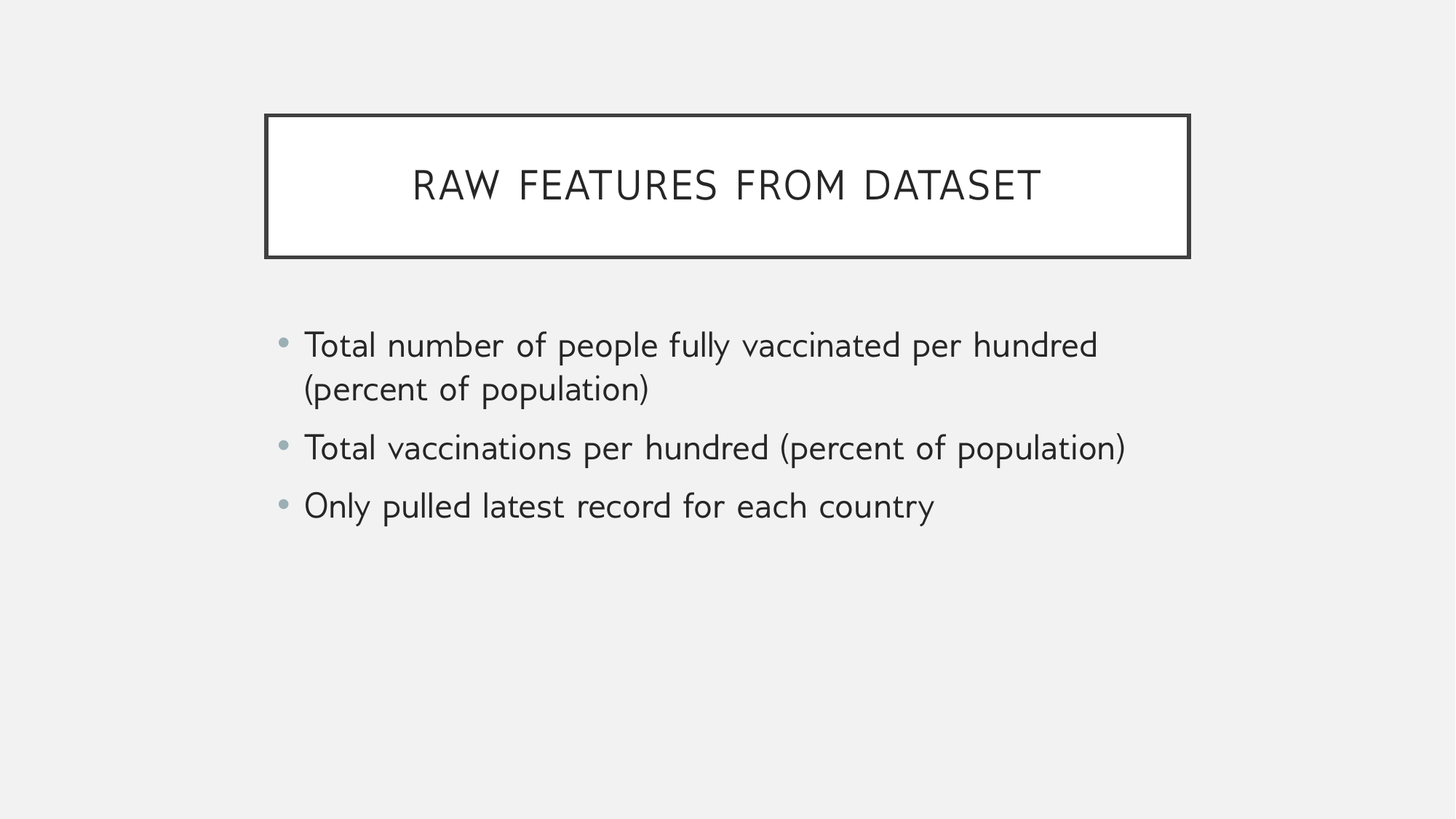

# Raw Features from Dataset
Total number of people fully vaccinated per hundred (percent of population)
Total vaccinations per hundred (percent of population)
Only pulled latest record for each country